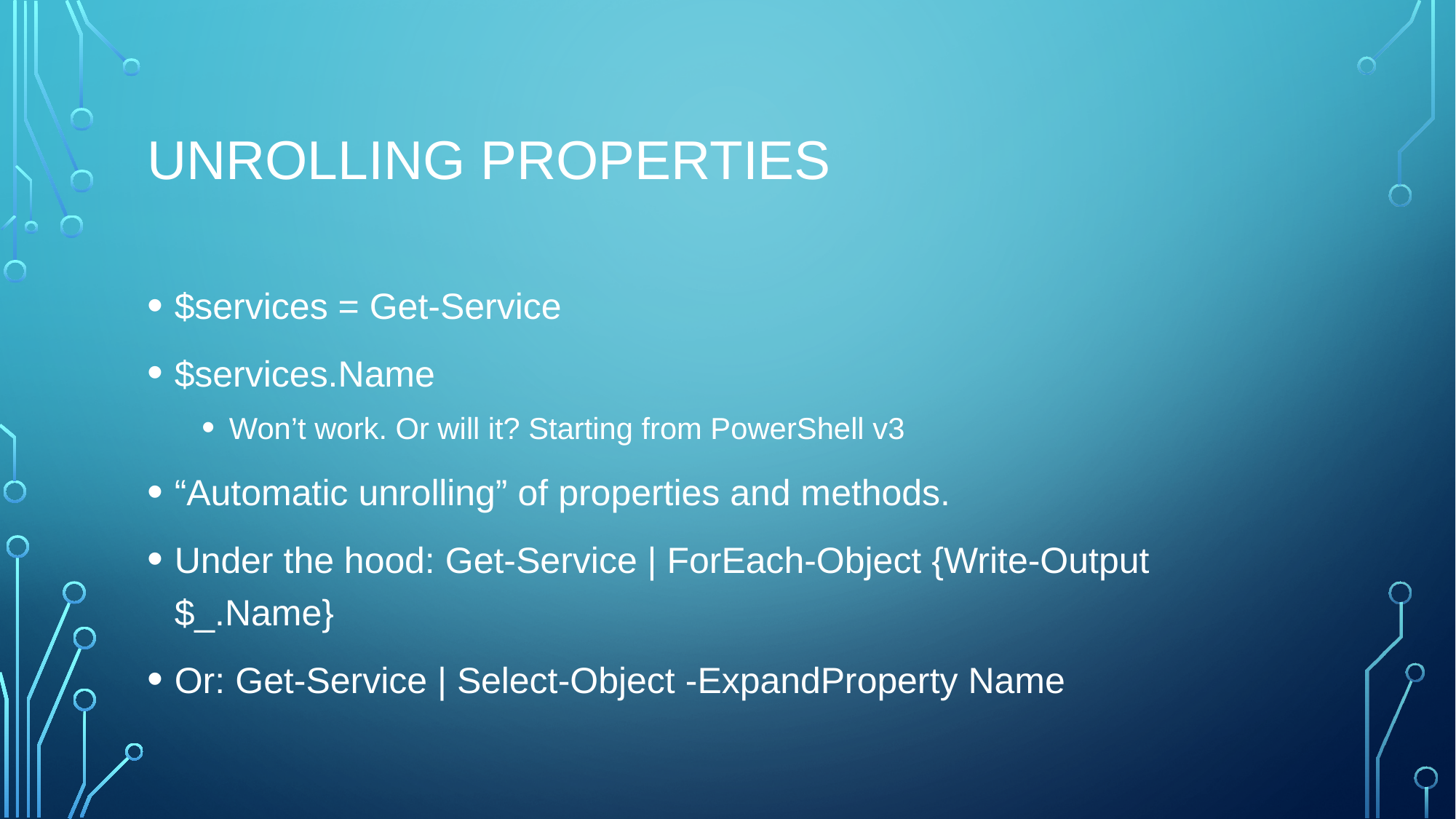

# Unrolling properties
$services = Get-Service
$services.Name
Won’t work. Or will it? Starting from PowerShell v3
“Automatic unrolling” of properties and methods.
Under the hood: Get-Service | ForEach-Object {Write-Output $_.Name}
Or: Get-Service | Select-Object -ExpandProperty Name